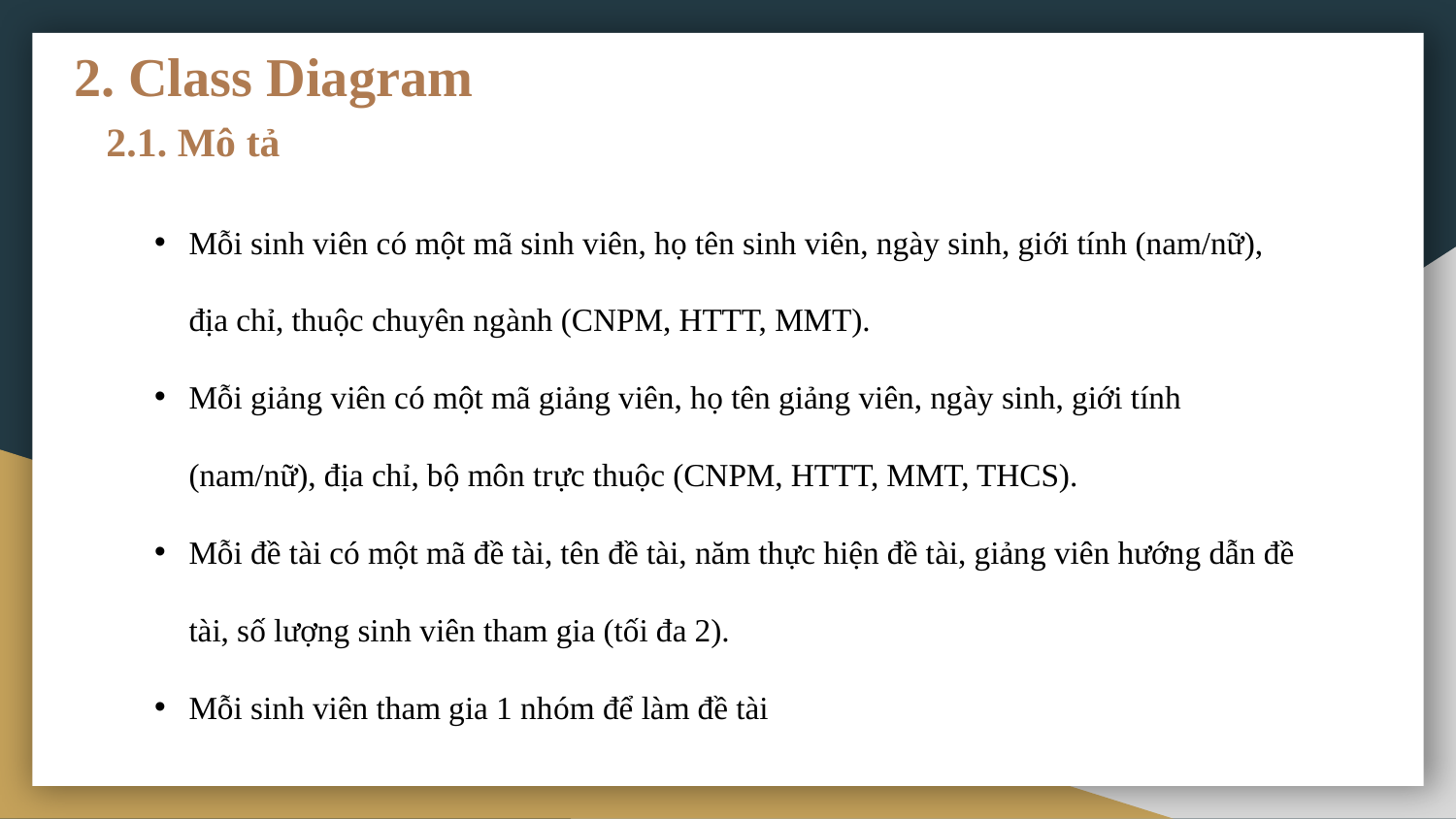

# 2. Class Diagram
2.1. Mô tả
Mỗi sinh viên có một mã sinh viên, họ tên sinh viên, ngày sinh, giới tính (nam/nữ), địa chỉ, thuộc chuyên ngành (CNPM, HTTT, MMT).
Mỗi giảng viên có một mã giảng viên, họ tên giảng viên, ngày sinh, giới tính (nam/nữ), địa chỉ, bộ môn trực thuộc (CNPM, HTTT, MMT, THCS).
Mỗi đề tài có một mã đề tài, tên đề tài, năm thực hiện đề tài, giảng viên hướng dẫn đề tài, số lượng sinh viên tham gia (tối đa 2).
Mỗi sinh viên tham gia 1 nhóm để làm đề tài